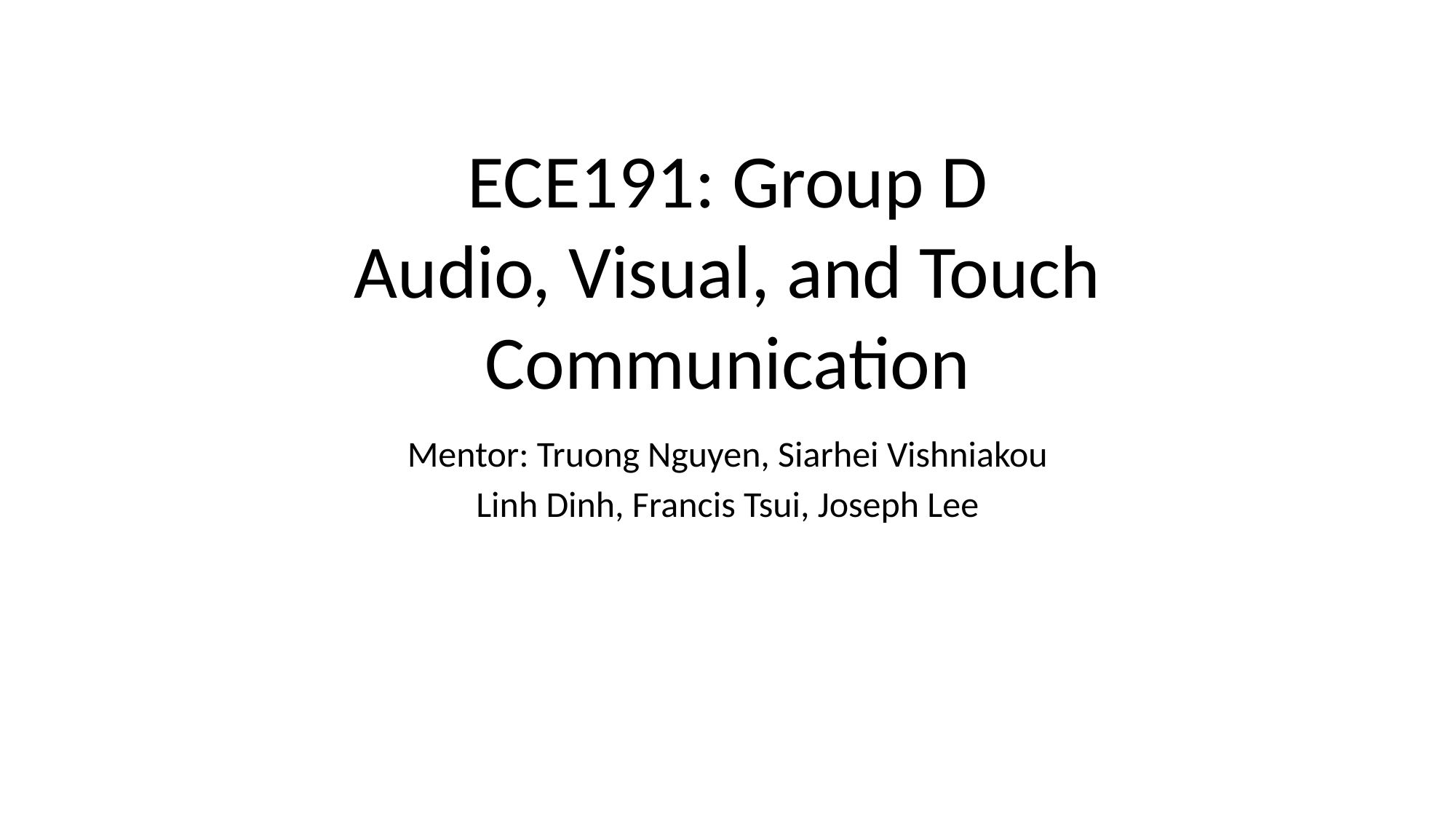

# ECE191: Group D Audio, Visual, and Touch Communication
Mentor: Truong Nguyen, Siarhei Vishniakou
Linh Dinh, Francis Tsui, Joseph Lee